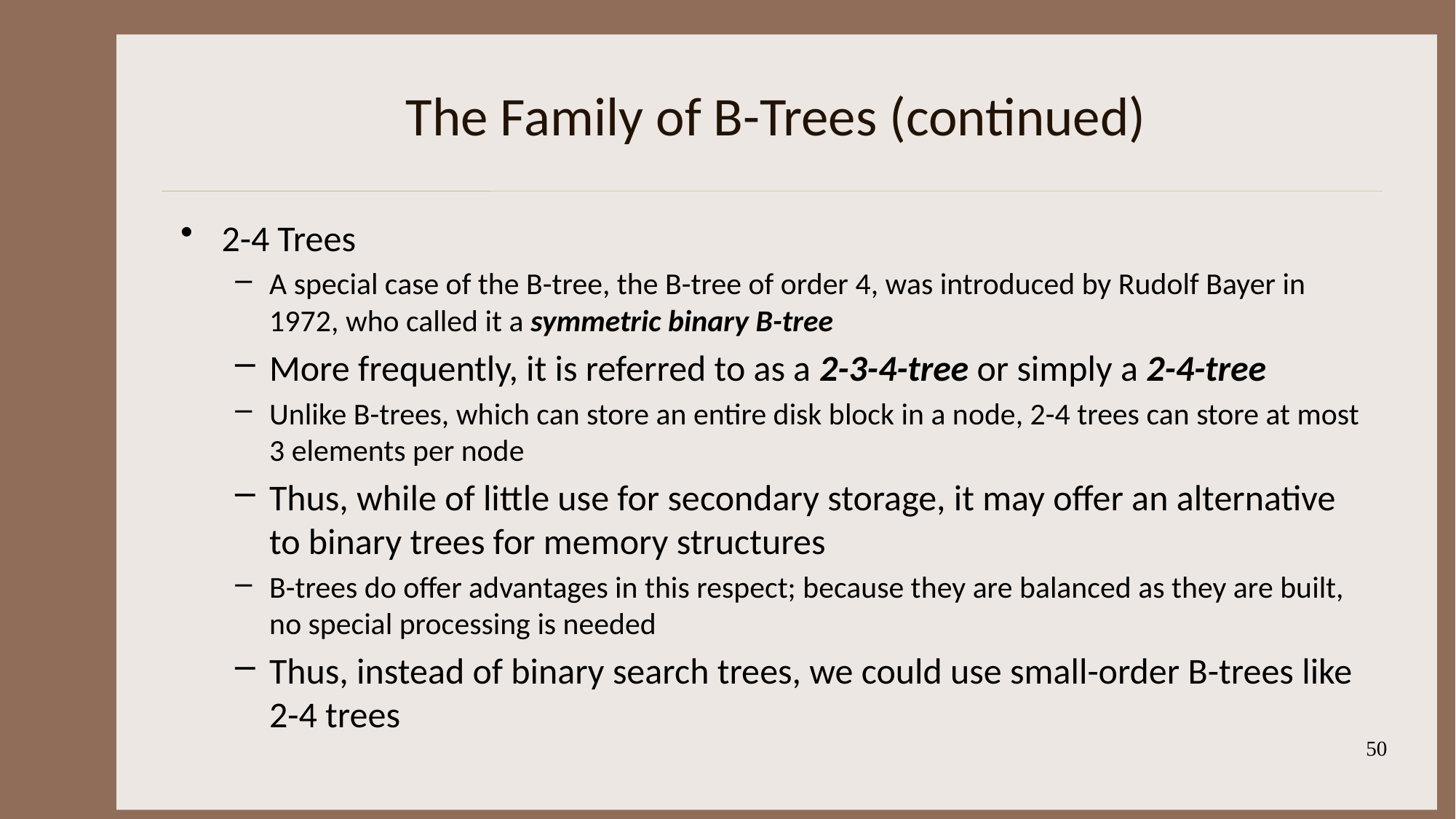

# The Family of B-Trees (continued)
2-4 Trees
A special case of the B-tree, the B-tree of order 4, was introduced by Rudolf Bayer in 1972, who called it a symmetric binary B-tree
More frequently, it is referred to as a 2-3-4-tree or simply a 2-4-tree
Unlike B-trees, which can store an entire disk block in a node, 2-4 trees can store at most 3 elements per node
Thus, while of little use for secondary storage, it may offer an alternative to binary trees for memory structures
B-trees do offer advantages in this respect; because they are balanced as they are built, no special processing is needed
Thus, instead of binary search trees, we could use small-order B-trees like 2-4 trees
50